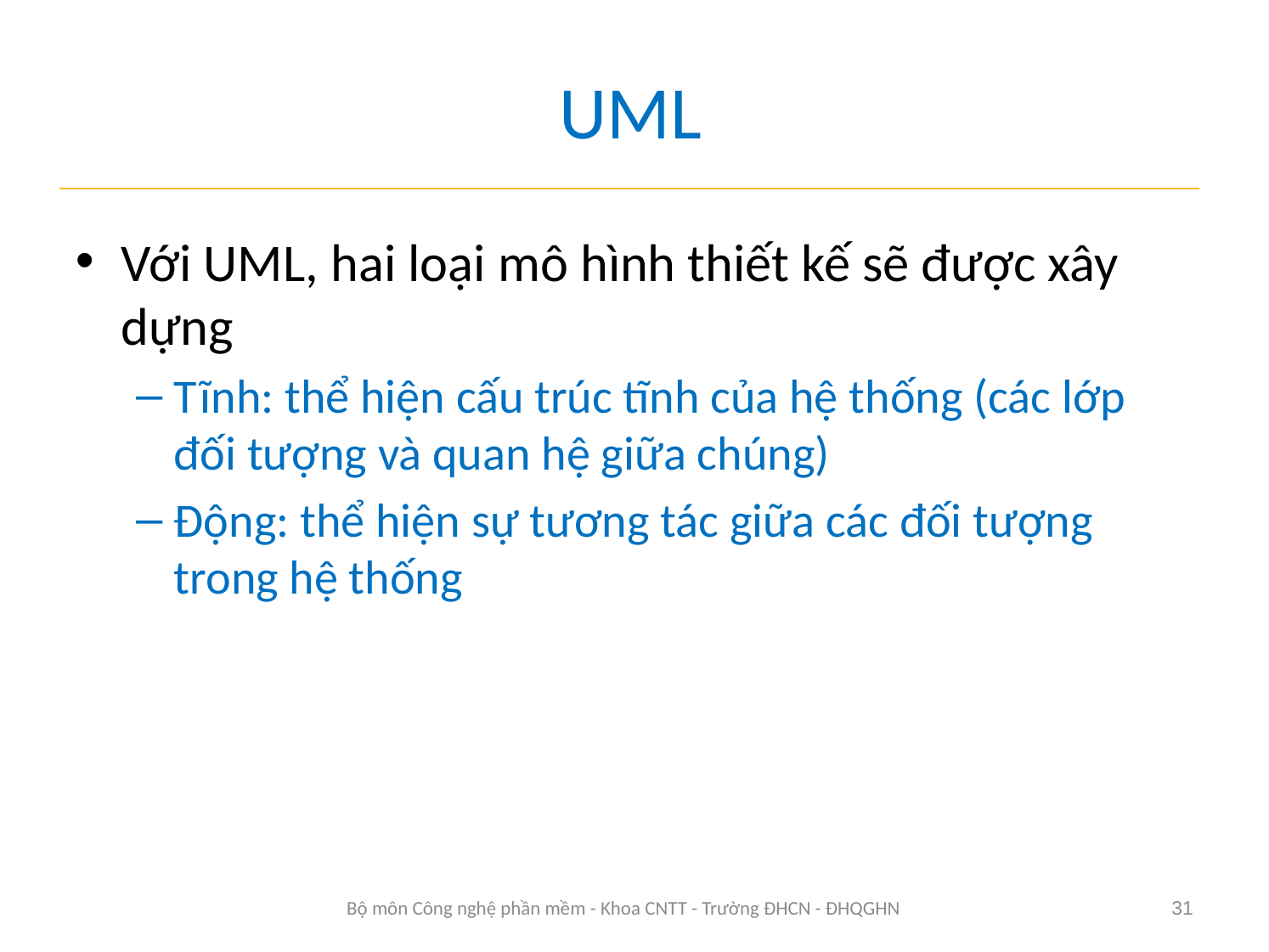

# UML
Với UML, hai loại mô hình thiết kế sẽ được xây dựng
Tĩnh: thể hiện cấu trúc tĩnh của hệ thống (các lớp đối tượng và quan hệ giữa chúng)
Động: thể hiện sự tương tác giữa các đối tượng trong hệ thống
Bộ môn Công nghệ phần mềm - Khoa CNTT - Trường ĐHCN - ĐHQGHN
31